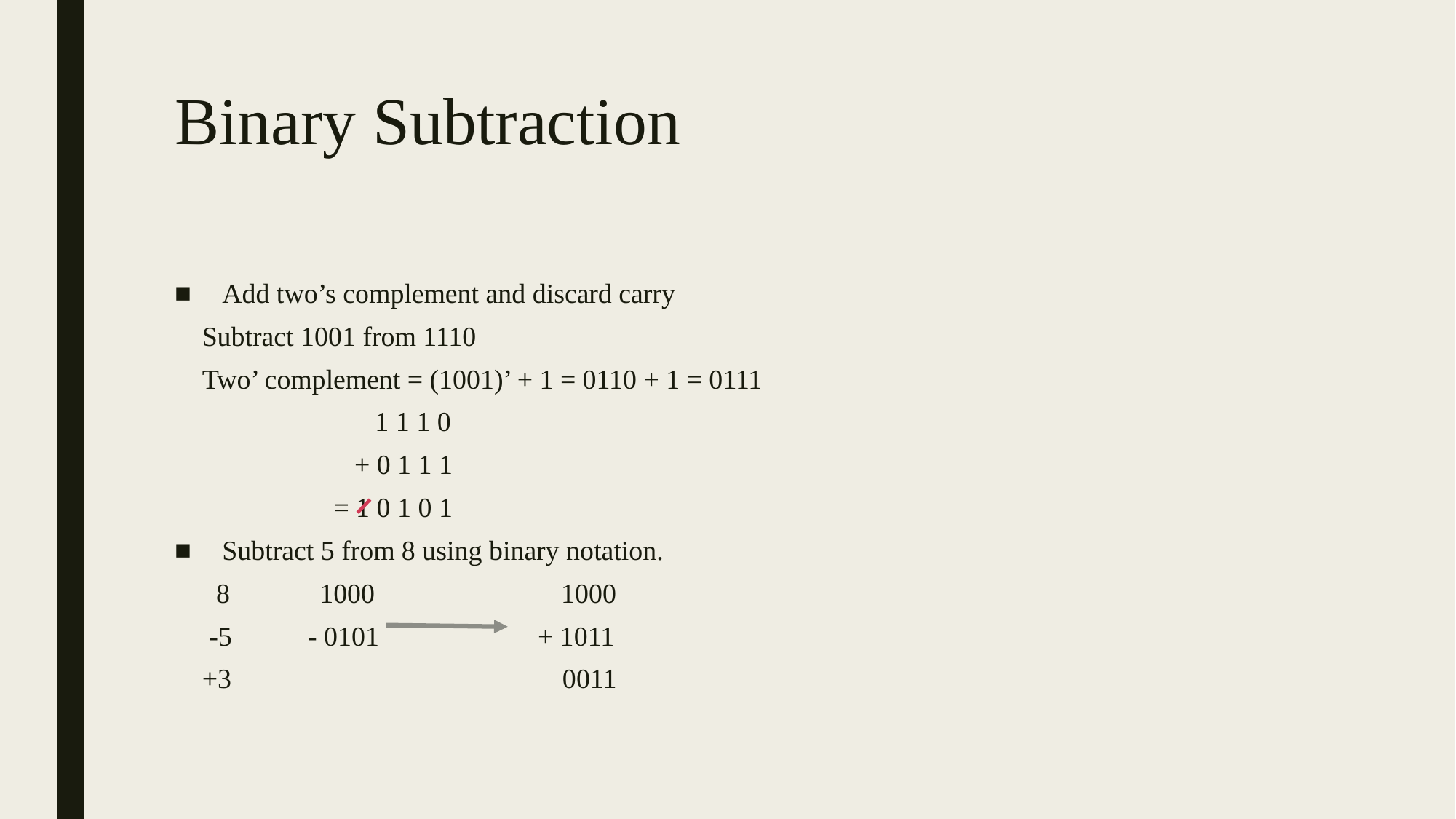

# Binary Subtraction
Add two’s complement and discard carry
    Subtract 1001 from 1110
    Two’ complement = (1001)’ + 1 = 0110 + 1 = 0111
                             1 1 1 0
                          + 0 1 1 1
                       = 1 0 1 0 1
Subtract 5 from 8 using binary notation.
      8             1000                           1000
     -5           - 0101                       + 1011
    +3                                                0011